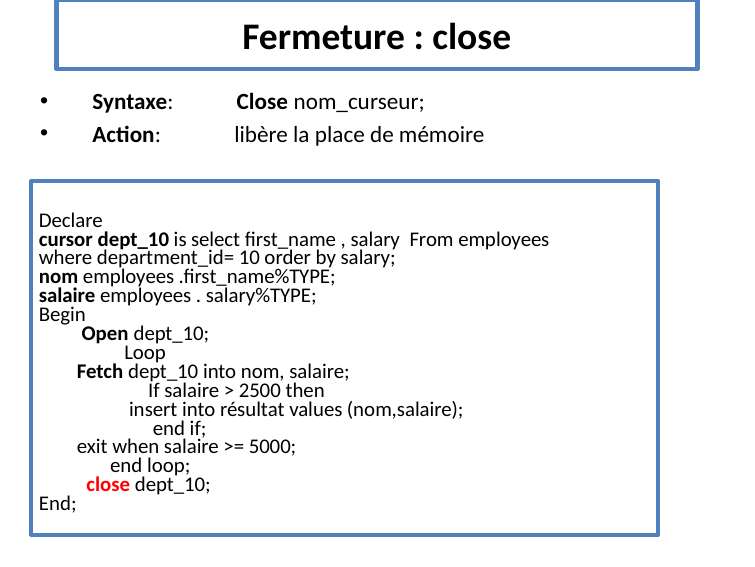

# Fermeture : close
Syntaxe:            Close nom_curseur;
Action:              libère la place de mémoire

Declare
cursor dept_10 is select first_name , salary  From employees
where department_id= 10 order by salary;
nom employees .first_name%TYPE;
salaire employees . salary%TYPE;
Begin
         Open dept_10;
                  Loop
        Fetch dept_10 into nom, salaire;
                       If salaire > 2500 then
                   insert into résultat values (nom,salaire);
                        end if;
        exit when salaire >= 5000;
               end loop;
          close dept_10;
End;